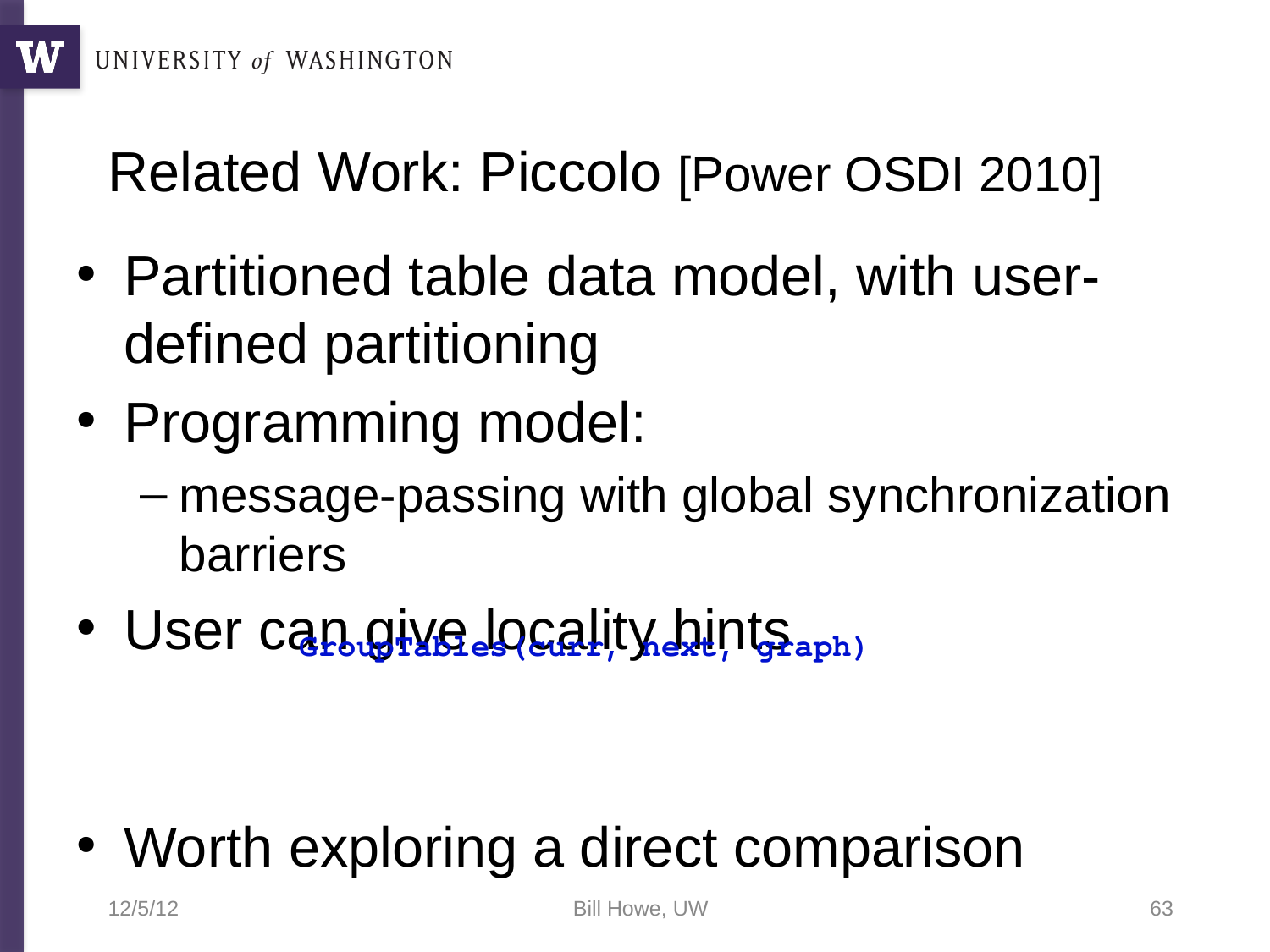

# Related Work: Piccolo [Power OSDI 2010]
Partitioned table data model, with user-defined partitioning
Programming model:
message-passing with global synchronization barriers
User can give locality hints

Worth exploring a direct comparison
GroupTables(curr, next, graph)
12/5/12
Bill Howe, UW
63